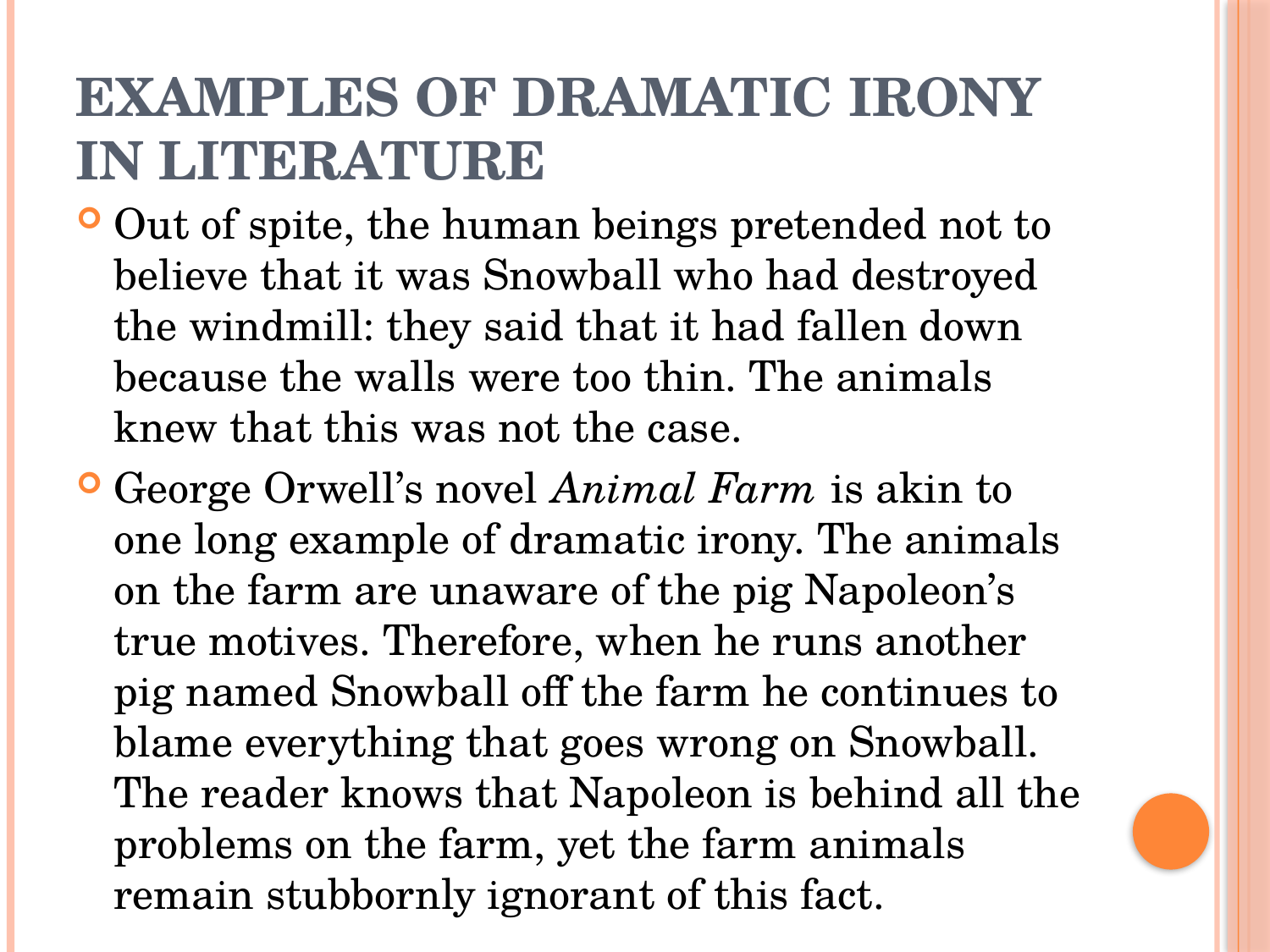

# Examples of Dramatic Irony in Literature
Out of spite, the human beings pretended not to believe that it was Snowball who had destroyed the windmill: they said that it had fallen down because the walls were too thin. The animals knew that this was not the case.
George Orwell’s novel Animal Farm is akin to one long example of dramatic irony. The animals on the farm are unaware of the pig Napoleon’s true motives. Therefore, when he runs another pig named Snowball off the farm he continues to blame everything that goes wrong on Snowball. The reader knows that Napoleon is behind all the problems on the farm, yet the farm animals remain stubbornly ignorant of this fact.